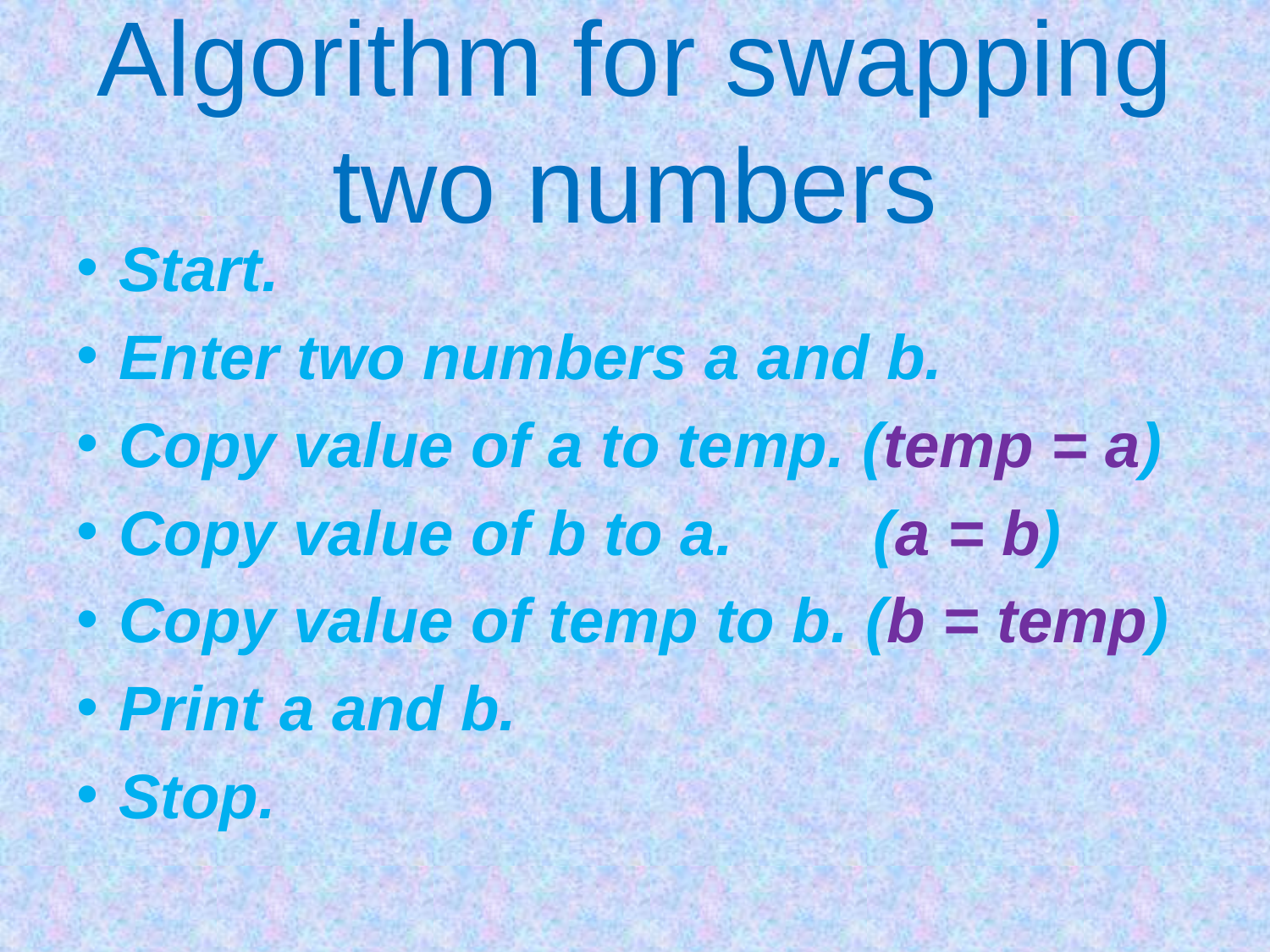

# Algorithm for swapping two numbers
Start.
Enter two numbers a and b.
Copy value of a to temp. (temp = a)
Copy value of b to a.        (a = b)
Copy value of temp to b. (b = temp)
Print a and b.
Stop.